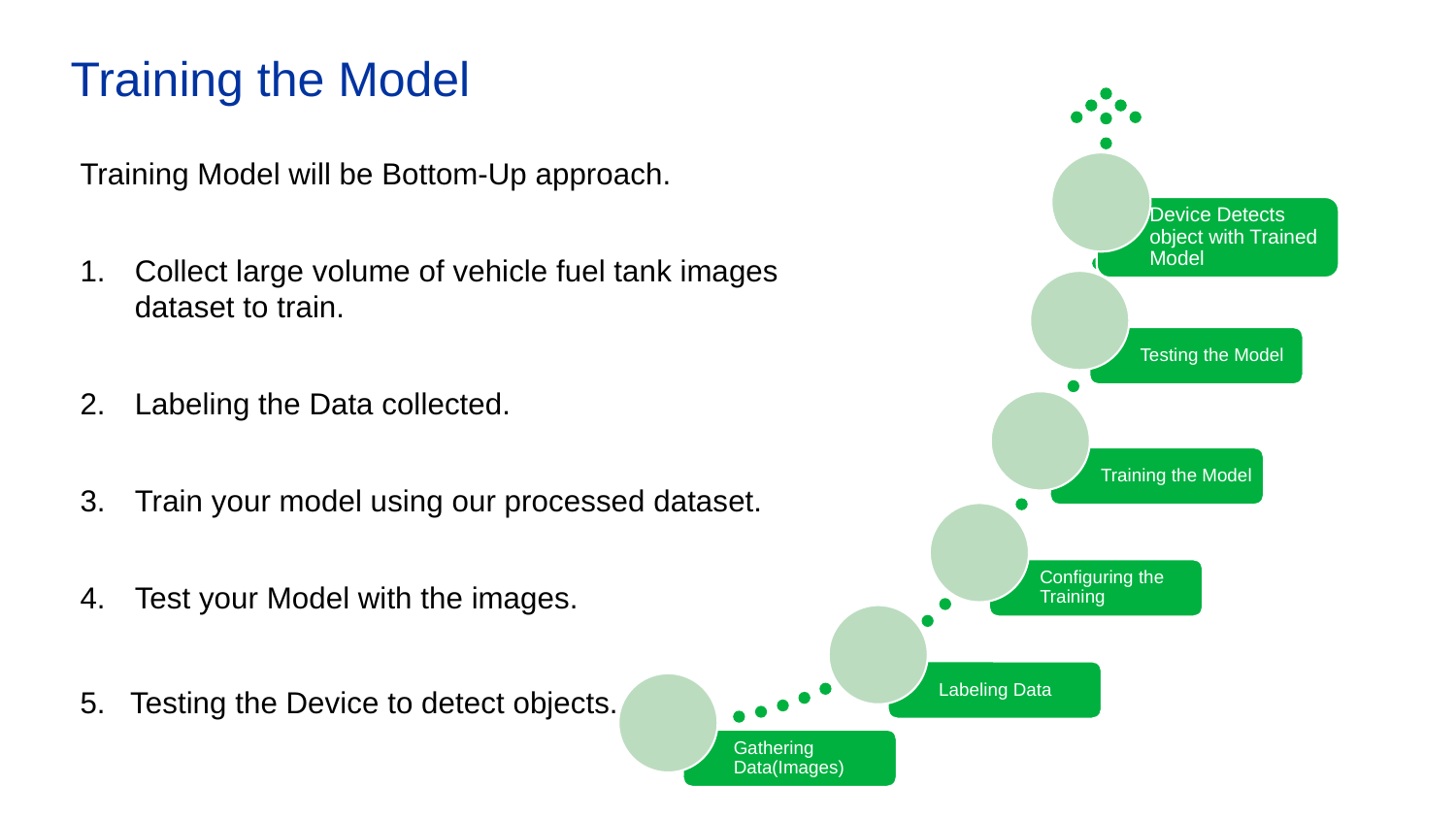

# Training the Model
Gathering Data(Images)
Labeling Data
Configuring the Training
Training the Model
Testing the Model
Device Detects object with Trained Model
Training Model will be Bottom-Up approach.

Collect large volume of vehicle fuel tank images dataset to train.

Labeling the Data collected.

Train your model using our processed dataset.

Test your Model with the images.

5.   Testing the Device to detect objects.
14